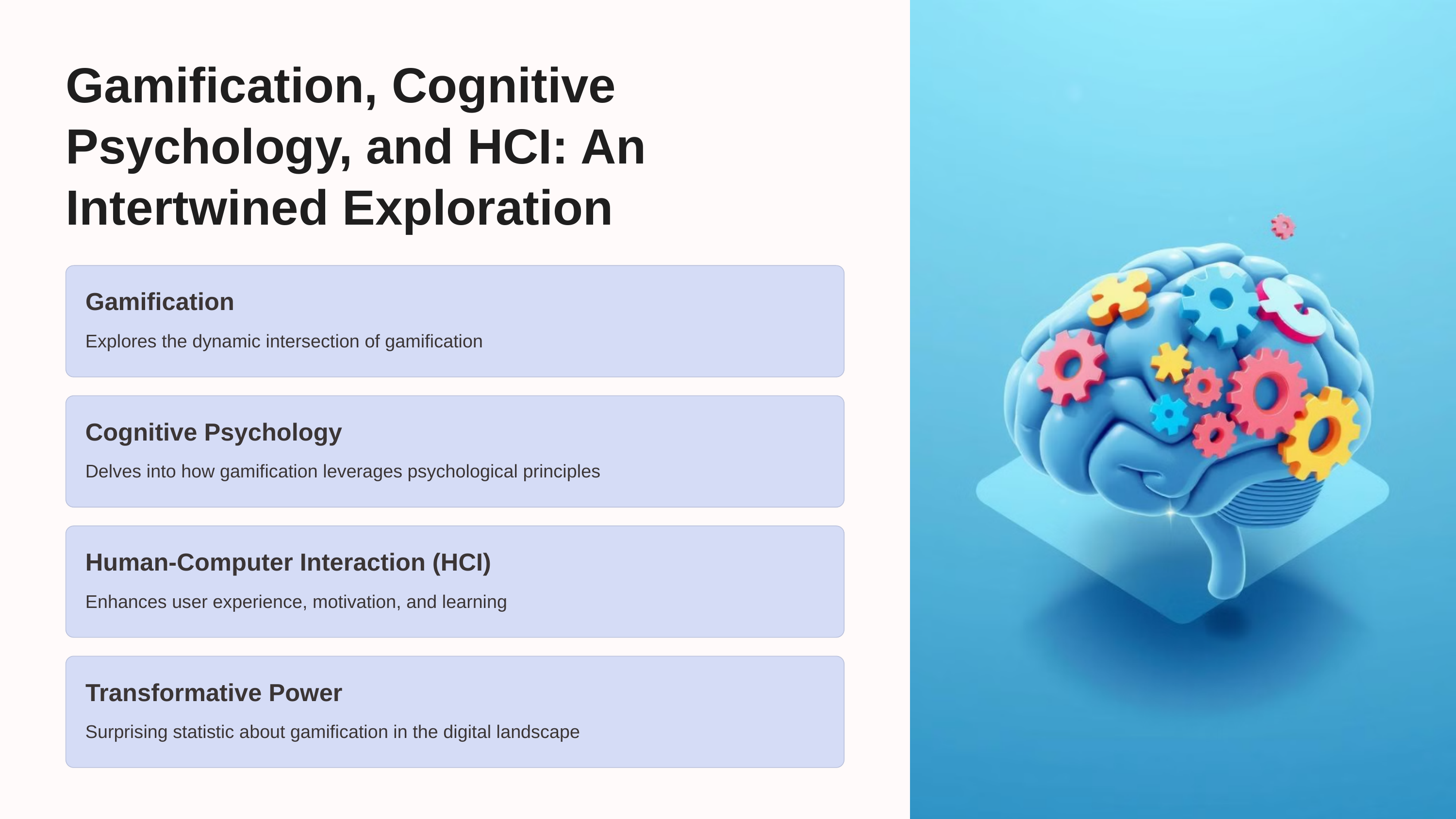

Gamification, Cognitive Psychology, and HCI: An Intertwined Exploration

Gamification

Explores the dynamic intersection of gamification

Cognitive Psychology

Delves into how gamification leverages psychological principles

Human-Computer Interaction (HCI)

Enhances user experience, motivation, and learning

Transformative Power

Surprising statistic about gamification in the digital landscape